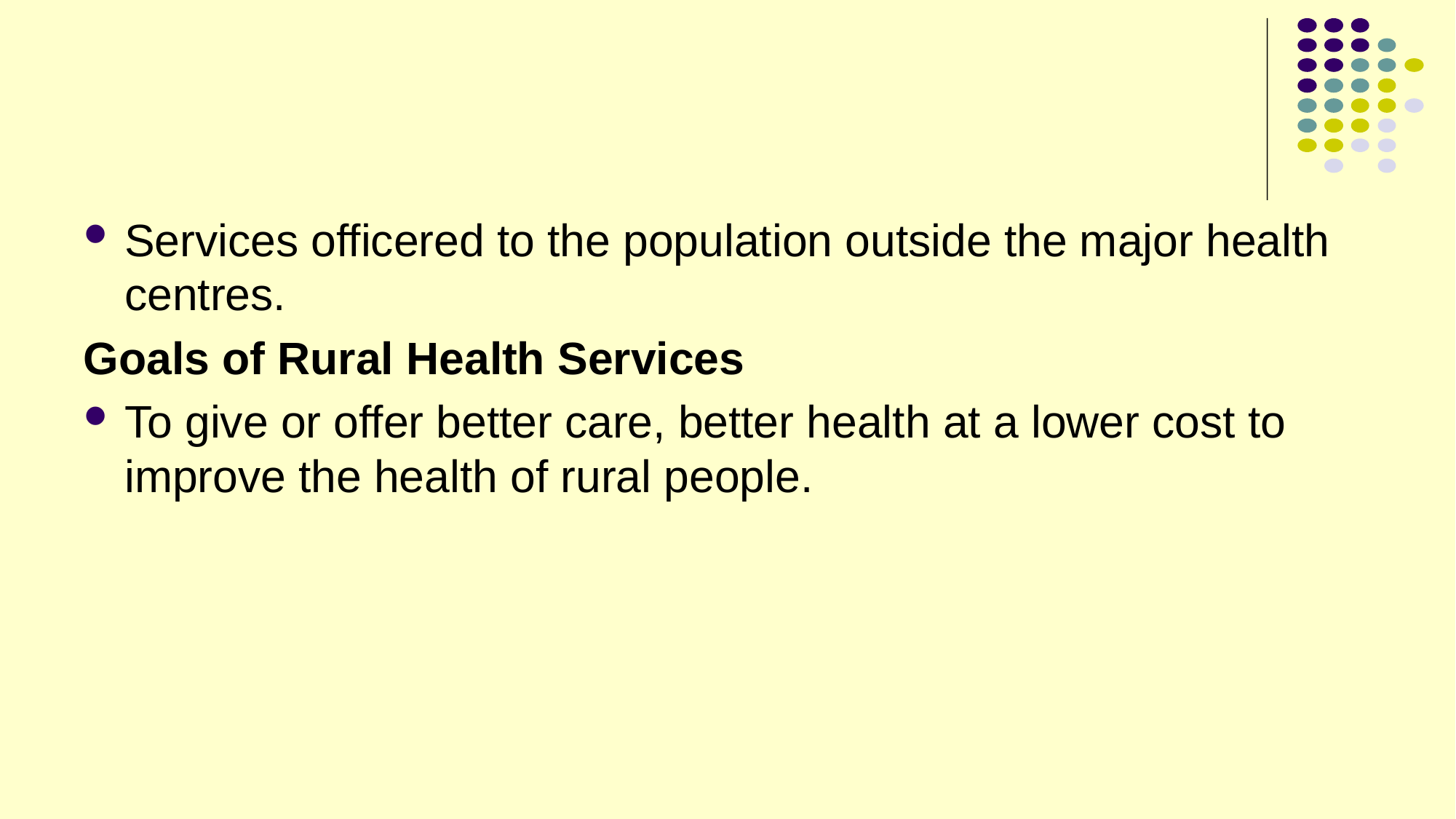

#
Services officered to the population outside the major health centres.
Goals of Rural Health Services
To give or offer better care, better health at a lower cost to improve the health of rural people.